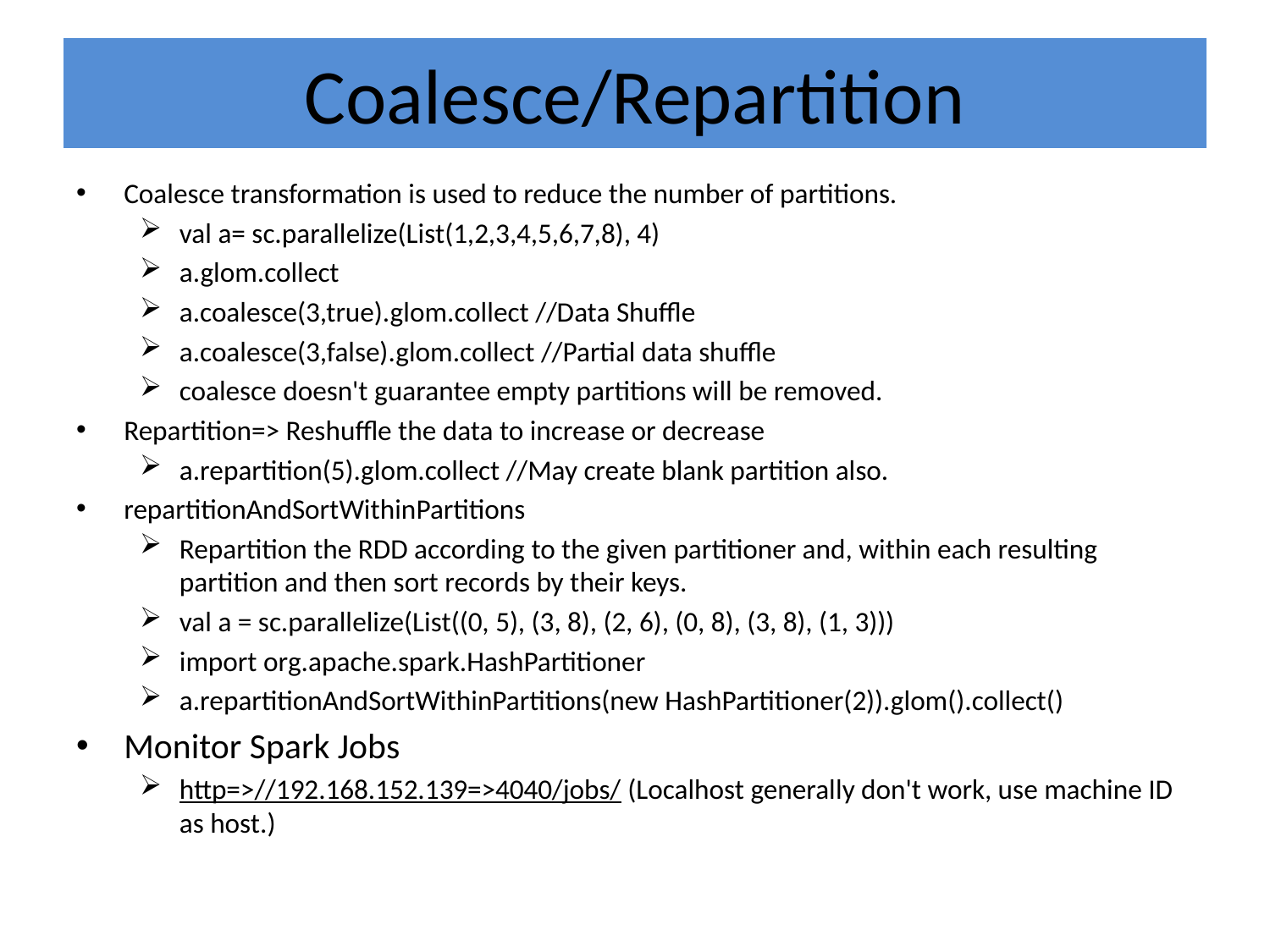

# Coalesce/Repartition
Coalesce transformation is used to reduce the number of partitions.
val a= sc.parallelize(List(1,2,3,4,5,6,7,8), 4)
a.glom.collect
a.coalesce(3,true).glom.collect //Data Shuffle
a.coalesce(3,false).glom.collect //Partial data shuffle
coalesce doesn't guarantee empty partitions will be removed.
Repartition=> Reshuffle the data to increase or decrease
a.repartition(5).glom.collect //May create blank partition also.
repartitionAndSortWithinPartitions
Repartition the RDD according to the given partitioner and, within each resulting partition and then sort records by their keys.
val a = sc.parallelize(List((0, 5), (3, 8), (2, 6), (0, 8), (3, 8), (1, 3)))
import org.apache.spark.HashPartitioner
a.repartitionAndSortWithinPartitions(new HashPartitioner(2)).glom().collect()
Monitor Spark Jobs
http=>//192.168.152.139=>4040/jobs/ (Localhost generally don't work, use machine ID as host.)